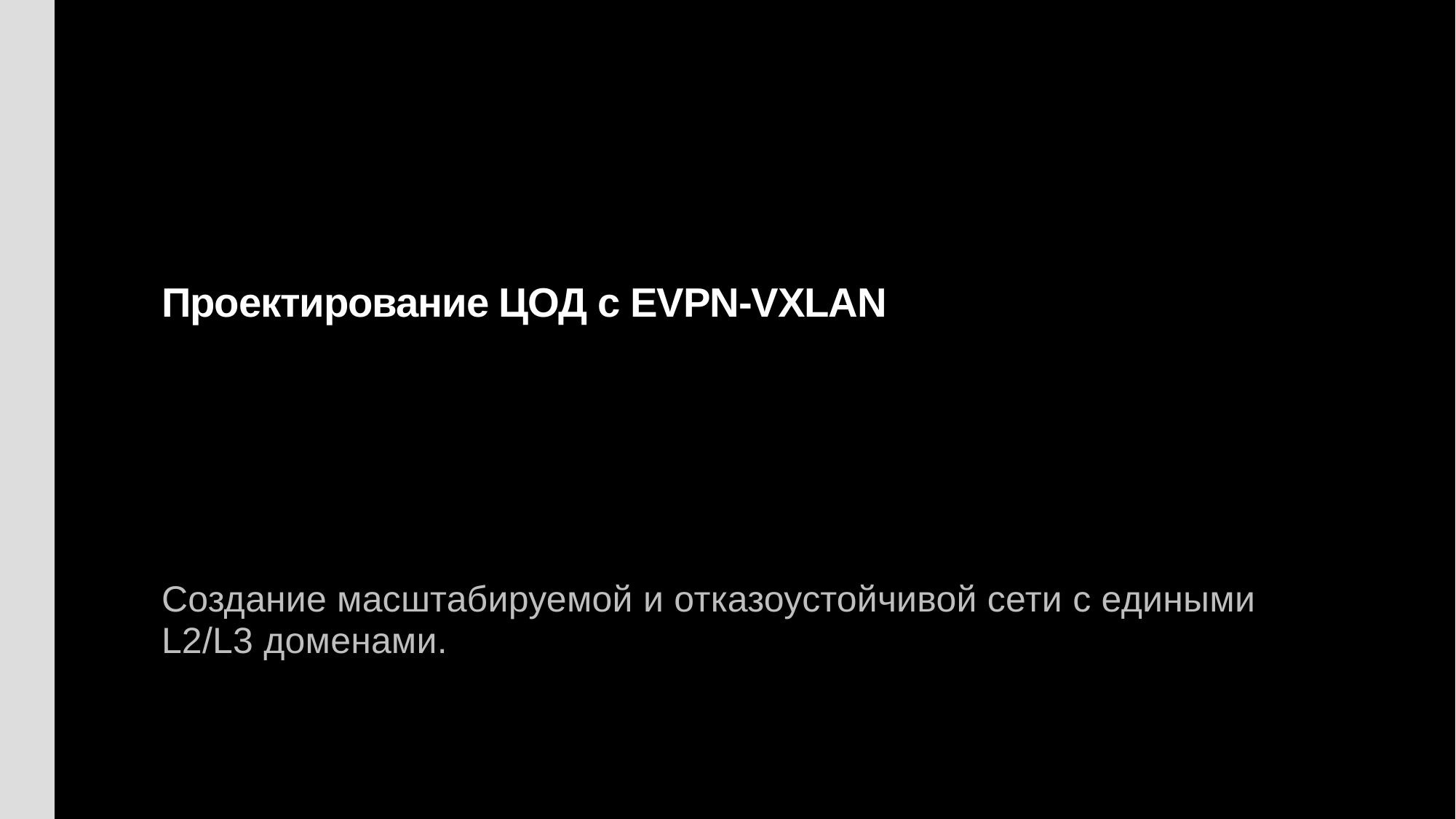

# Проектирование ЦОД с EVPN-VXLAN
Создание масштабируемой и отказоустойчивой сети с едиными L2/L3 доменами.